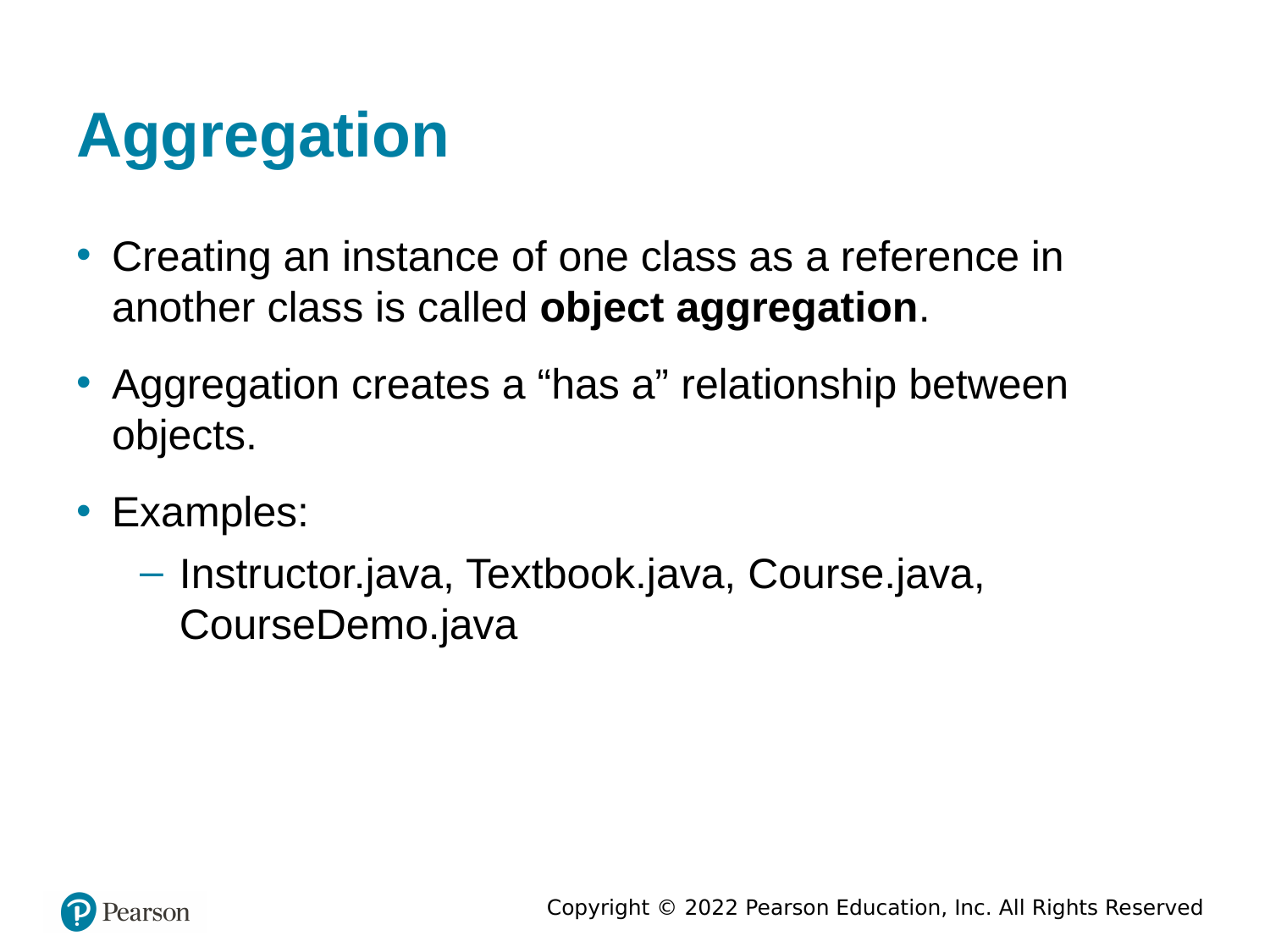

# Aggregation
Creating an instance of one class as a reference in another class is called object aggregation.
Aggregation creates a “has a” relationship between objects.
Examples:
Instructor.java, Textbook.java, Course.java, CourseDemo.java